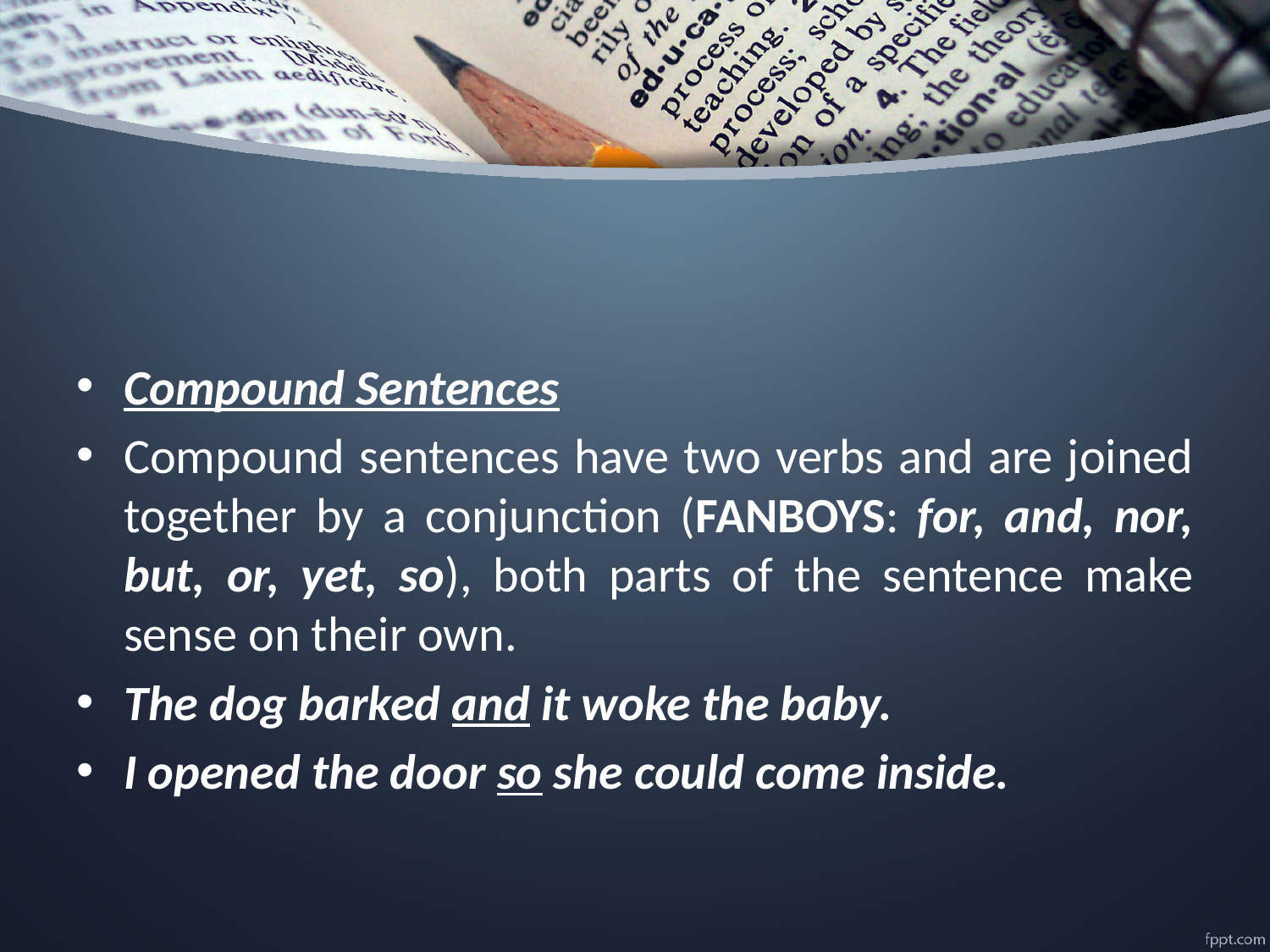

#
Compound Sentences
Compound sentences have two verbs and are joined together by a conjunction (FANBOYS: for, and, nor, but, or, yet, so), both parts of the sentence make sense on their own.
The dog barked and it woke the baby.
I opened the door so she could come inside.